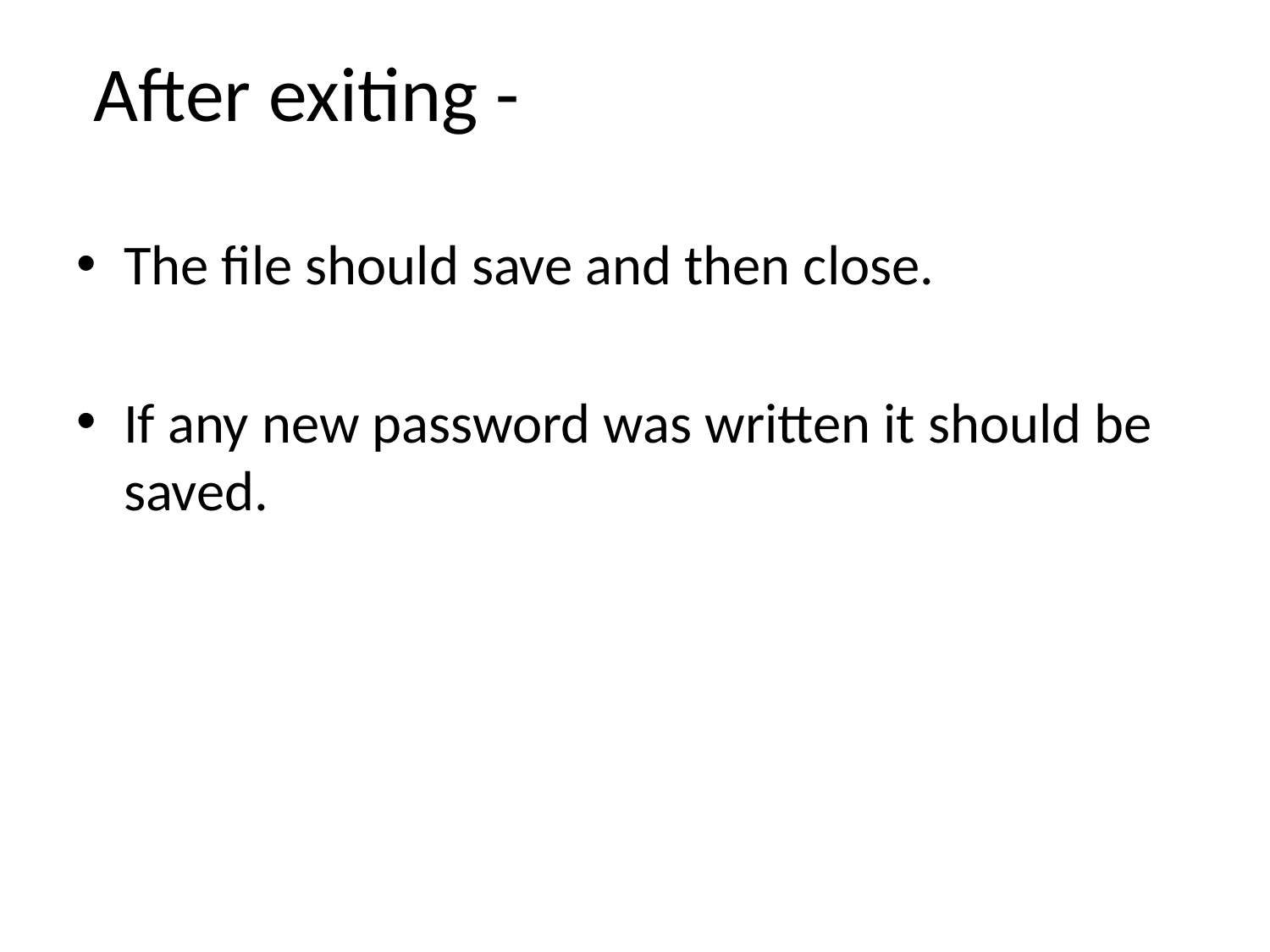

# After exiting -
The file should save and then close.

If any new password was written it should be saved.